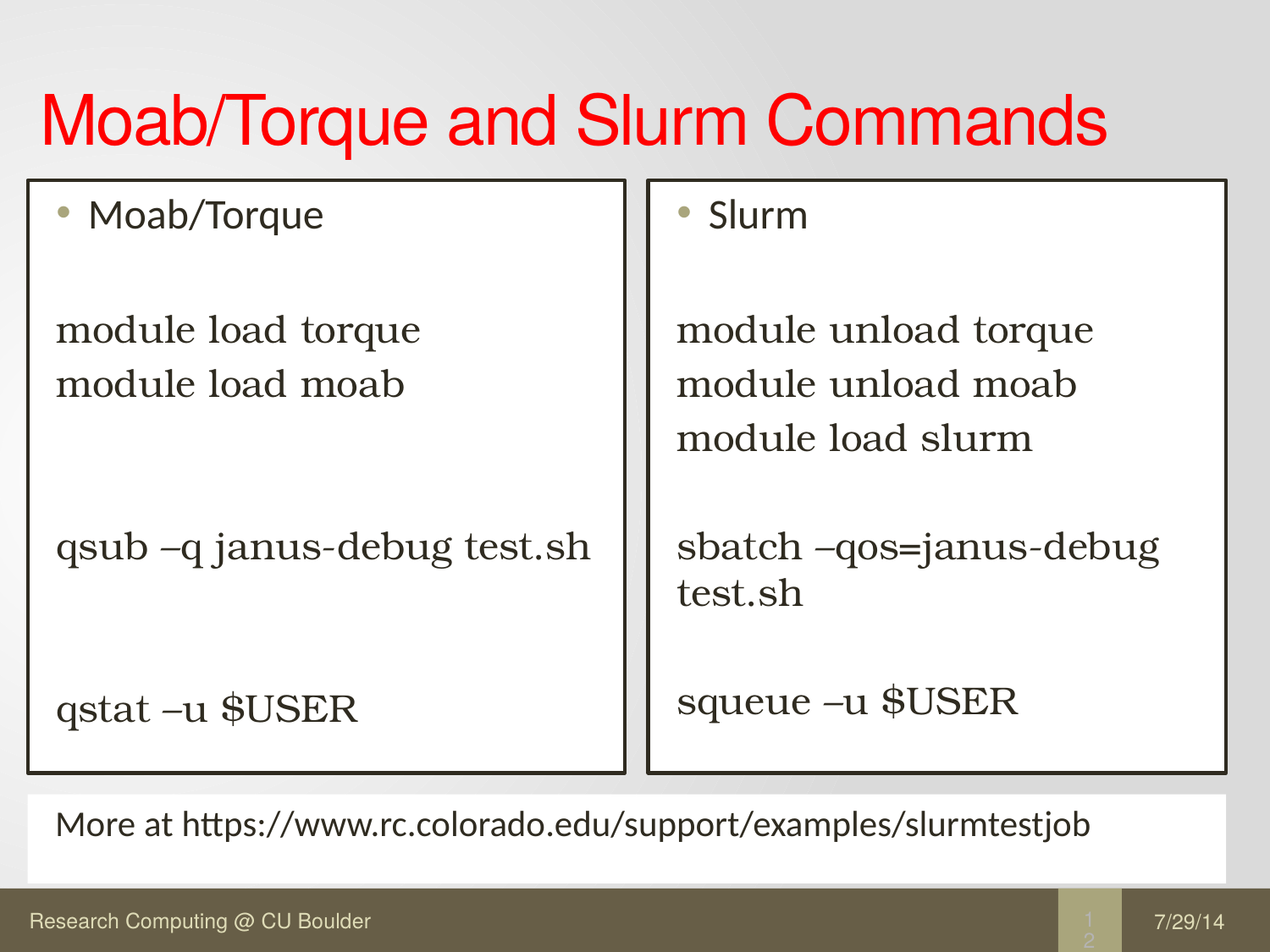

# Moab/Torque and Slurm Commands
Moab/Torque

module load torque
module load moab

qsub –q janus-debug test.sh

qstat –u $USER
Slurm

module unload torque
module unload moab
module load slurm

sbatch –qos=janus-debug test.sh

squeue –u $USER

More at https://www.rc.colorado.edu/support/examples/slurmtestjob
7/29/14
12